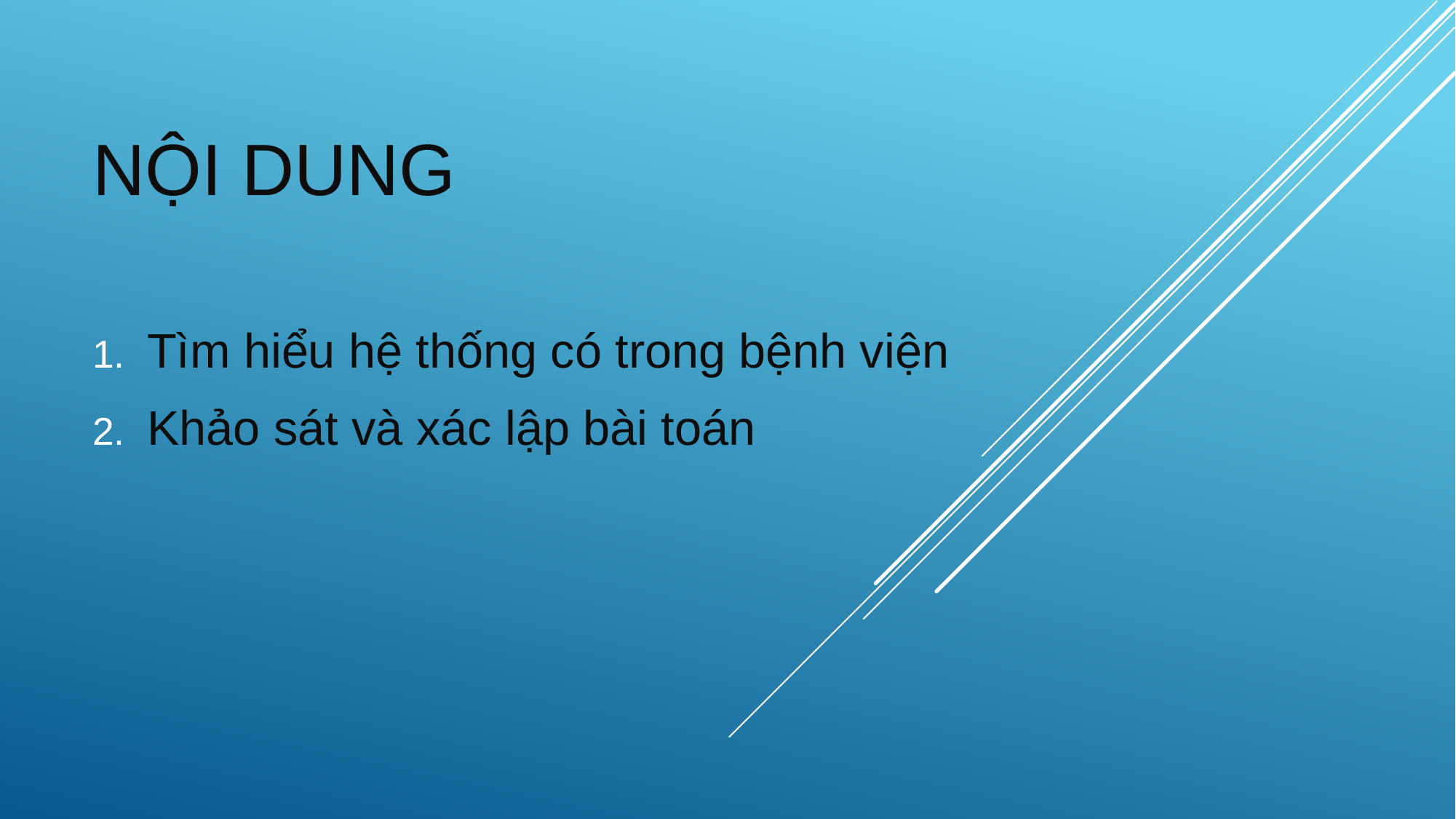

# Nội dung
Tìm hiểu hệ thống có trong bệnh viện
Khảo sát và xác lập bài toán